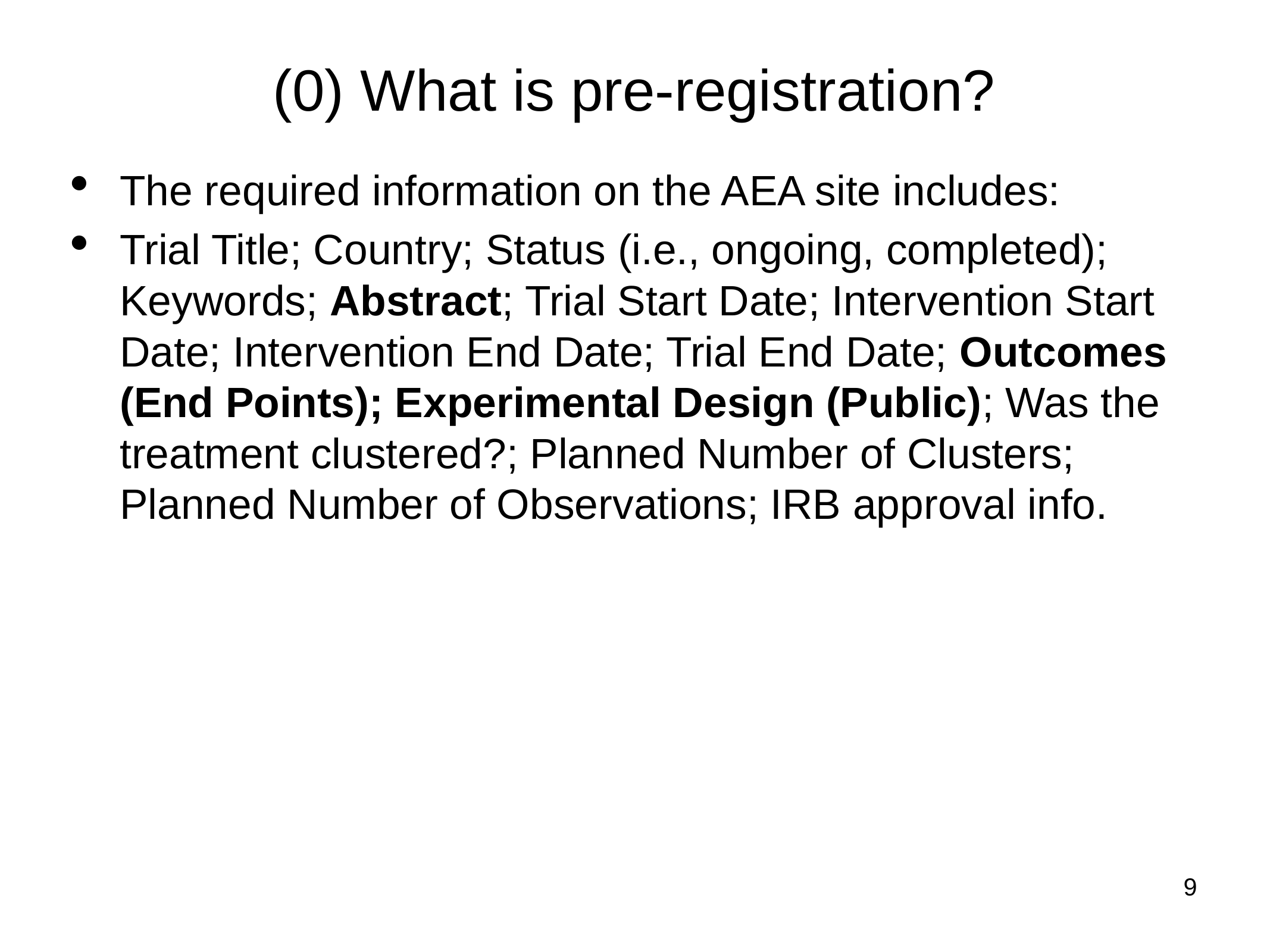

(0) What is pre-registration?
The required information on the AEA site includes:
Trial Title; Country; Status (i.e., ongoing, completed); Keywords; Abstract; Trial Start Date; Intervention Start Date; Intervention End Date; Trial End Date; Outcomes (End Points); Experimental Design (Public); Was the treatment clustered?; Planned Number of Clusters; Planned Number of Observations; IRB approval info.

9